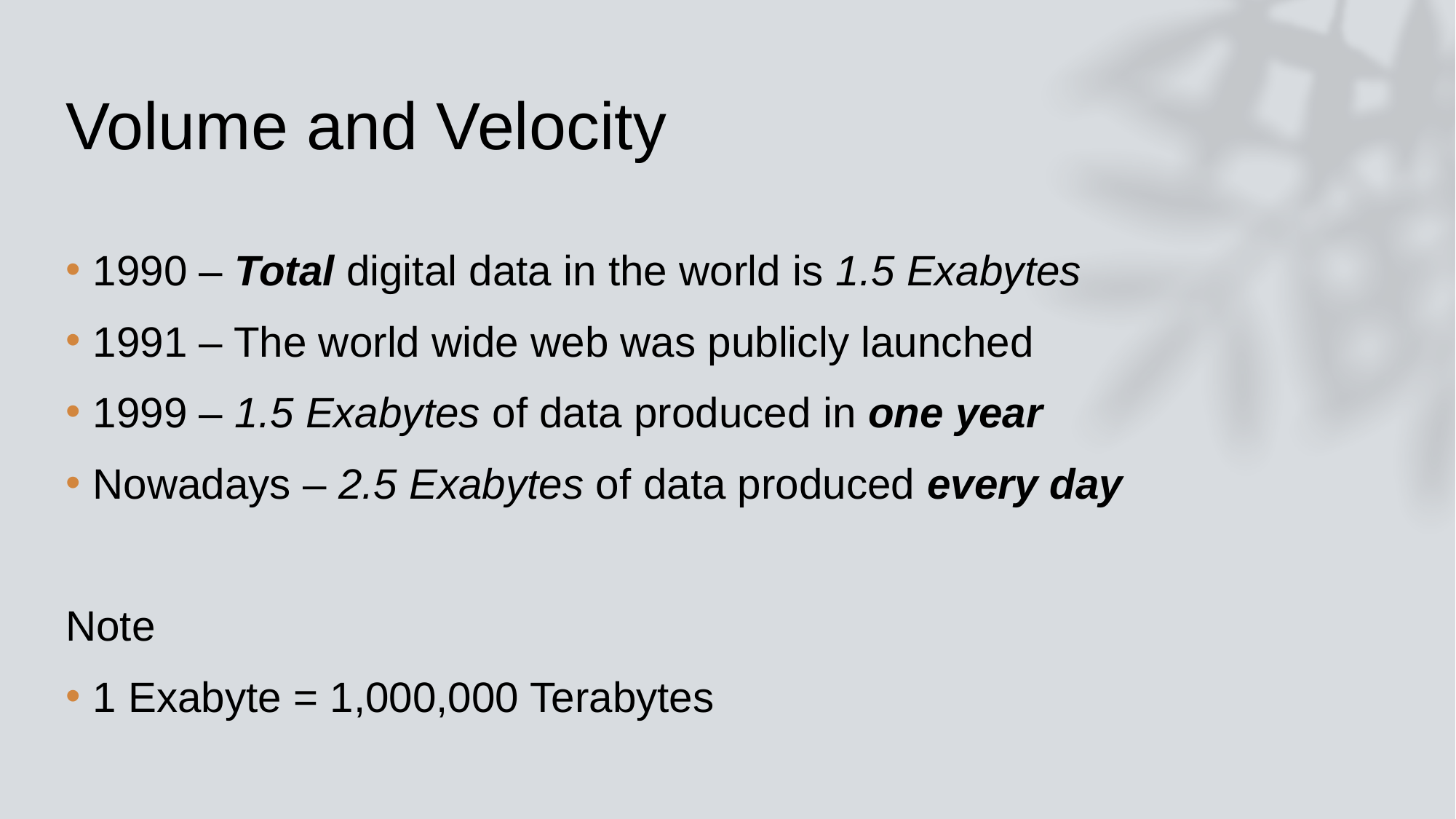

# Volume and Velocity
1990 – Total digital data in the world is 1.5 Exabytes
1991 – The world wide web was publicly launched
1999 – 1.5 Exabytes of data produced in one year
Nowadays – 2.5 Exabytes of data produced every day

Note
1 Exabyte = 1,000,000 Terabytes